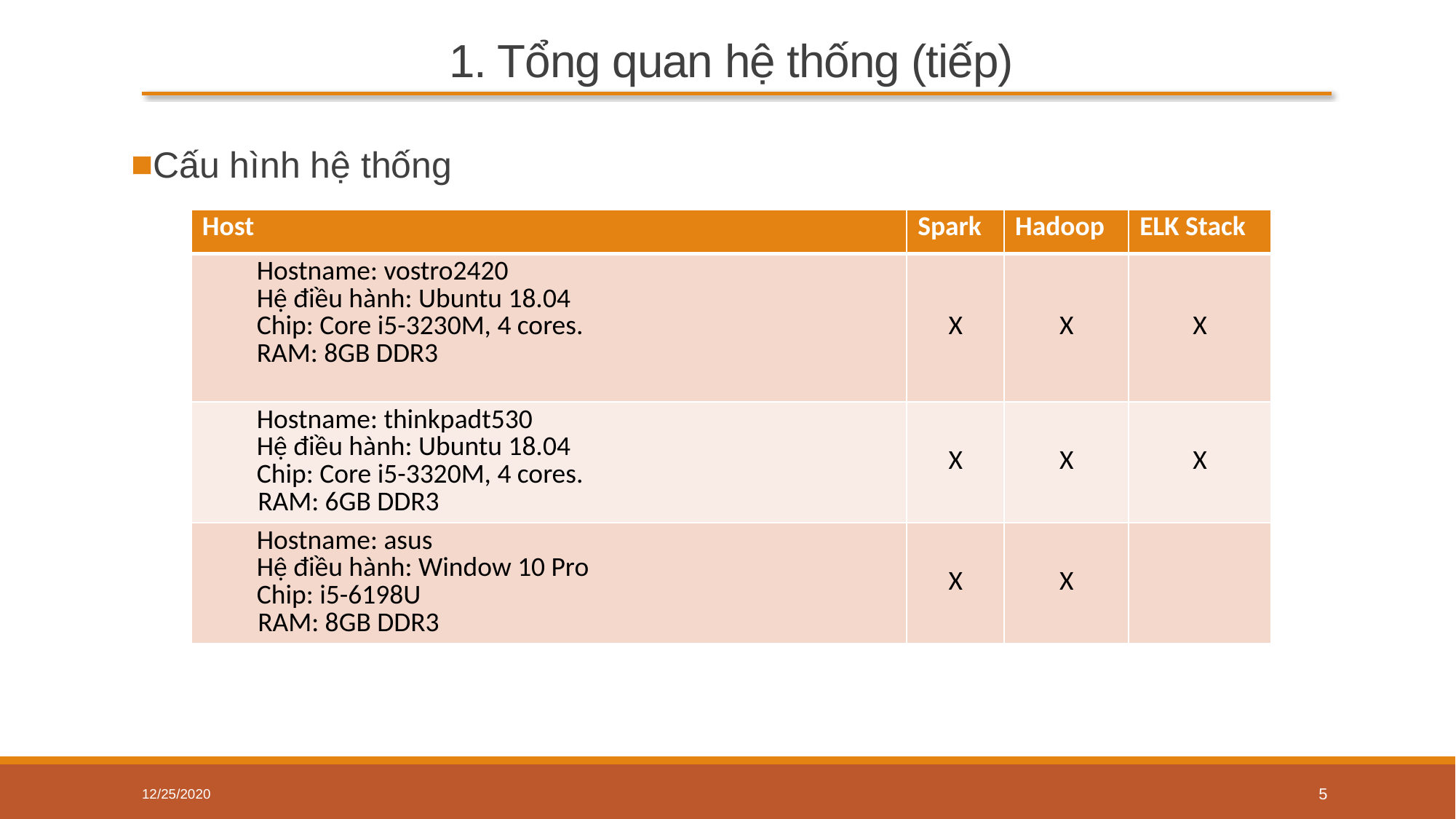

# 1. Tổng quan hệ thống (tiếp)
Cấu hình hệ thống

| Host | Spark | Hadoop | ELK Stack |
| --- | --- | --- | --- |
| Hostname: vostro2420 Hệ điều hành: Ubuntu 18.04 Chip: Core i5-3230M, 4 cores. RAM: 8GB DDR3 | X | X | X |
| Hostname: thinkpadt530 Hệ điều hành: Ubuntu 18.04 Chip: Core i5-3320M, 4 cores. RAM: 6GB DDR3 | X | X | X |
| Hostname: asus Hệ điều hành: Window 10 Pro Chip: i5-6198U RAM: 8GB DDR3 | X | X |  |
12/25/2020
5